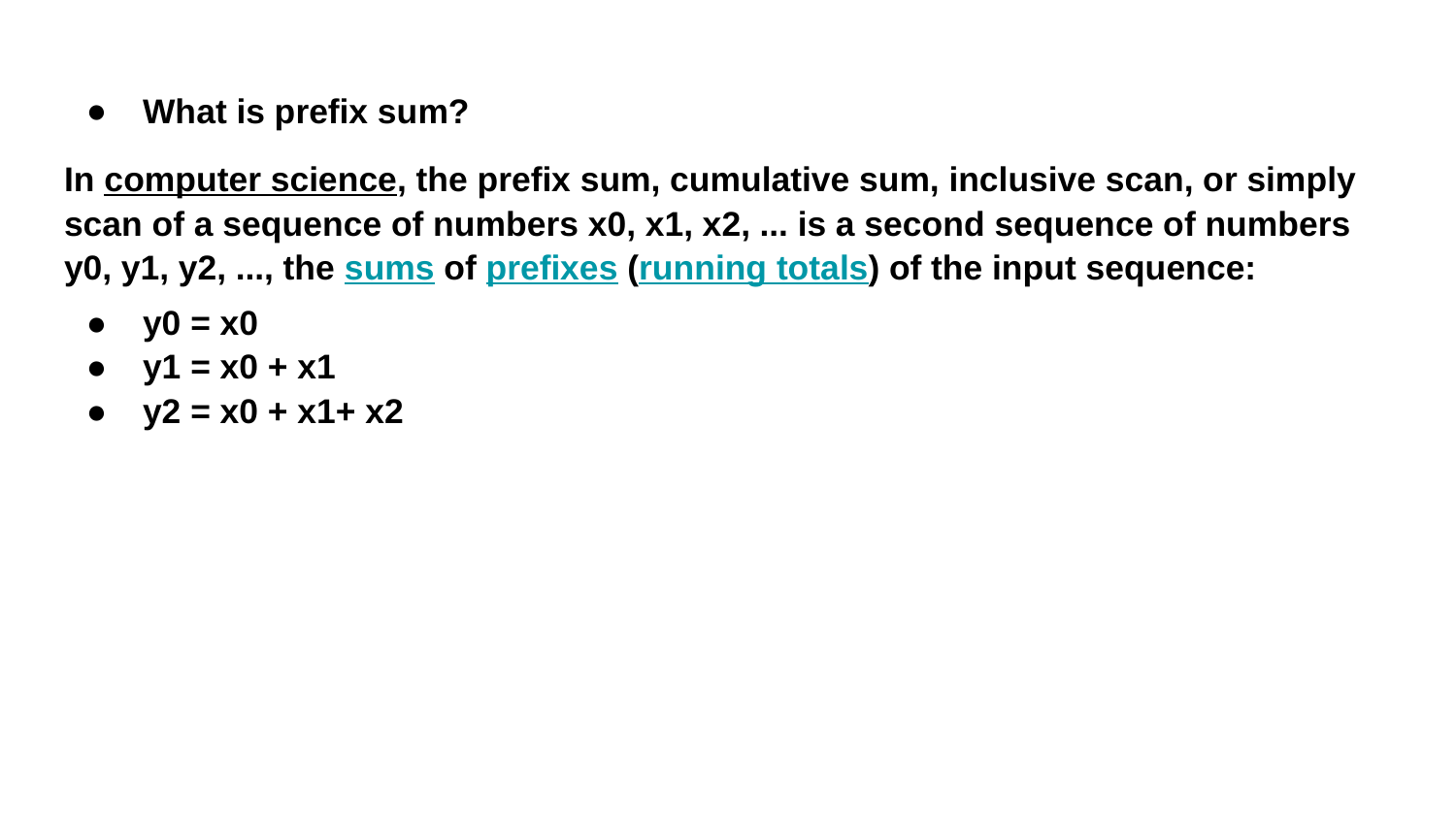

What is prefix sum?
In computer science, the prefix sum, cumulative sum, inclusive scan, or simply scan of a sequence of numbers x0, x1, x2, ... is a second sequence of numbers y0, y1, y2, ..., the sums of prefixes (running totals) of the input sequence:
y0 = x0
y1 = x0 + x1
y2 = x0 + x1+ x2